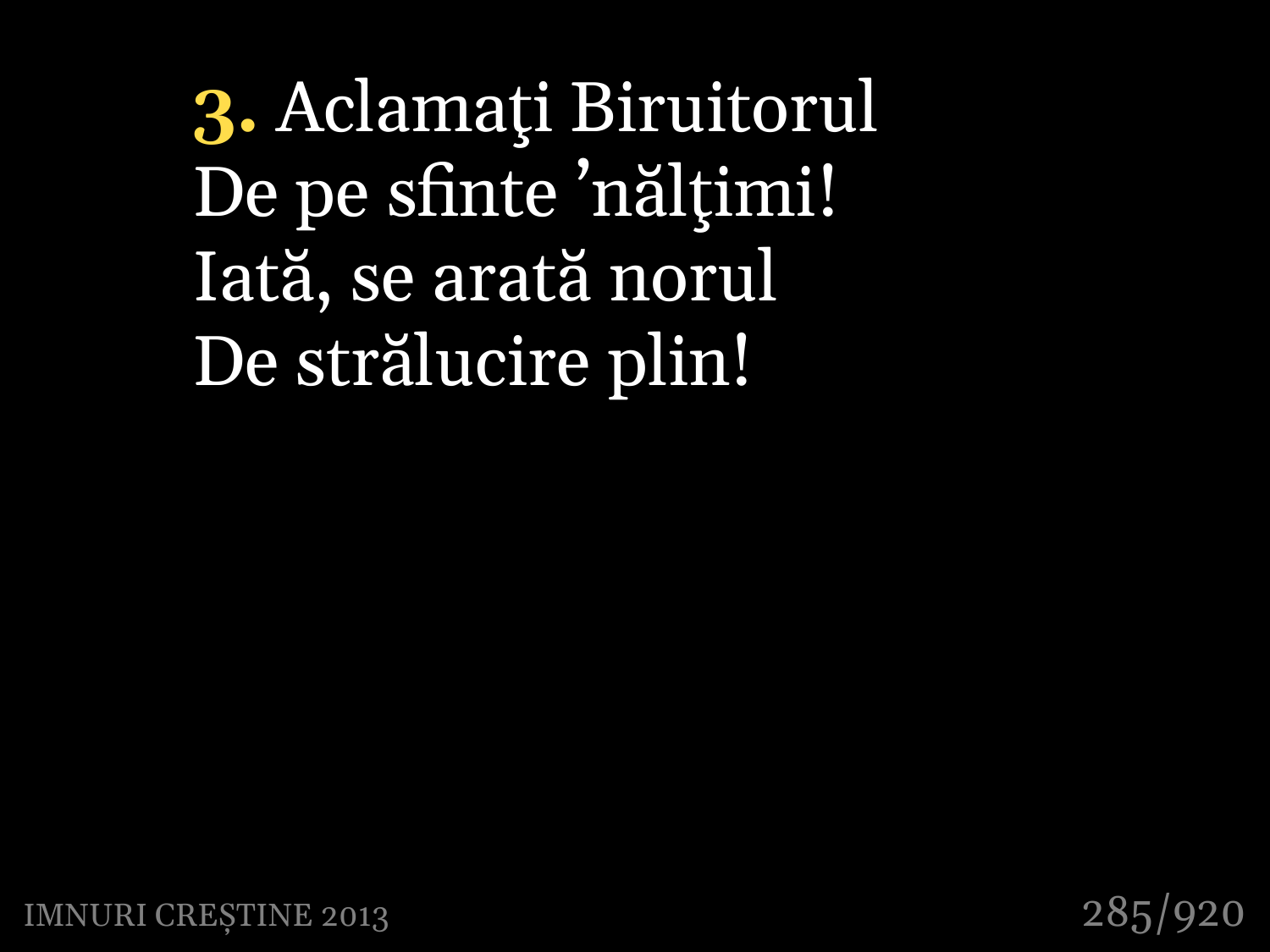

3. Aclamaţi Biruitorul
De pe sfinte ’nălţimi!
Iată, se arată norul
De strălucire plin!
285/920
IMNURI CREȘTINE 2013